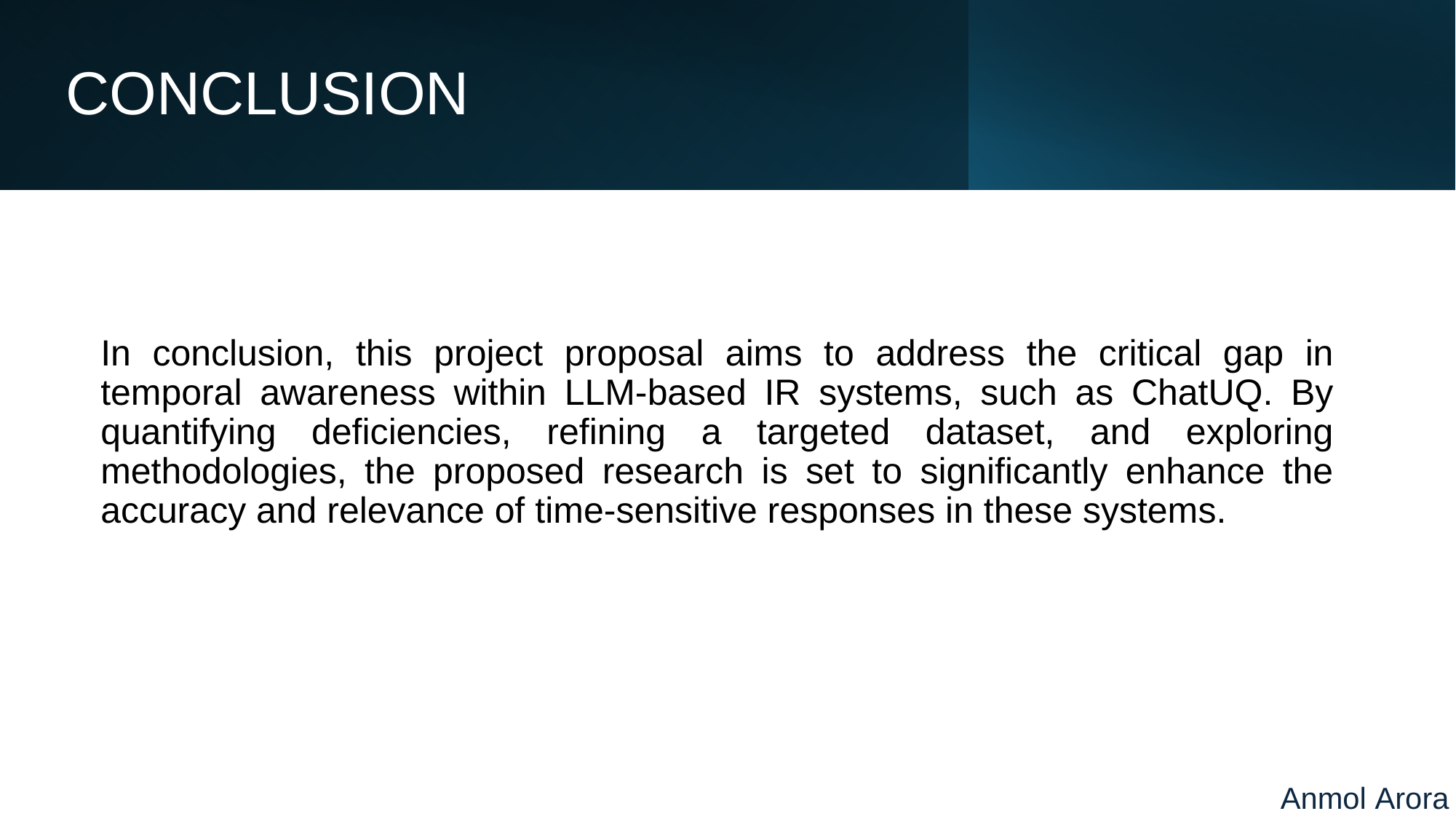

# CONCLUSION
In conclusion, this project proposal aims to address the critical gap in temporal awareness within LLM-based IR systems, such as ChatUQ. By quantifying deficiencies, refining a targeted dataset, and exploring methodologies, the proposed research is set to significantly enhance the accuracy and relevance of time-sensitive responses in these systems.
Anmol Arora